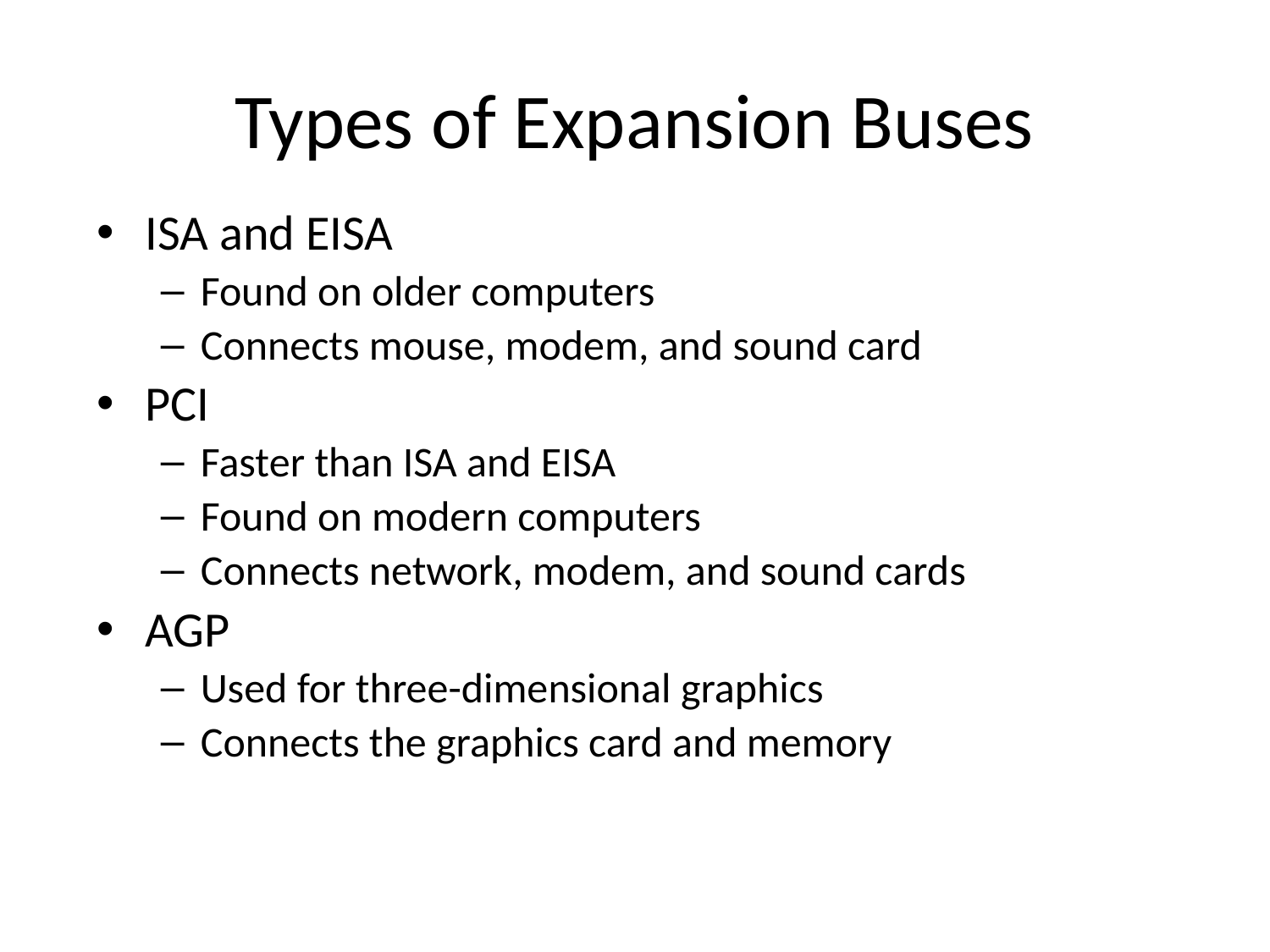

# Types of Expansion Buses
ISA and EISA
Found on older computers
Connects mouse, modem, and sound card
PCI
Faster than ISA and EISA
Found on modern computers
Connects network, modem, and sound cards
AGP
Used for three-dimensional graphics
Connects the graphics card and memory